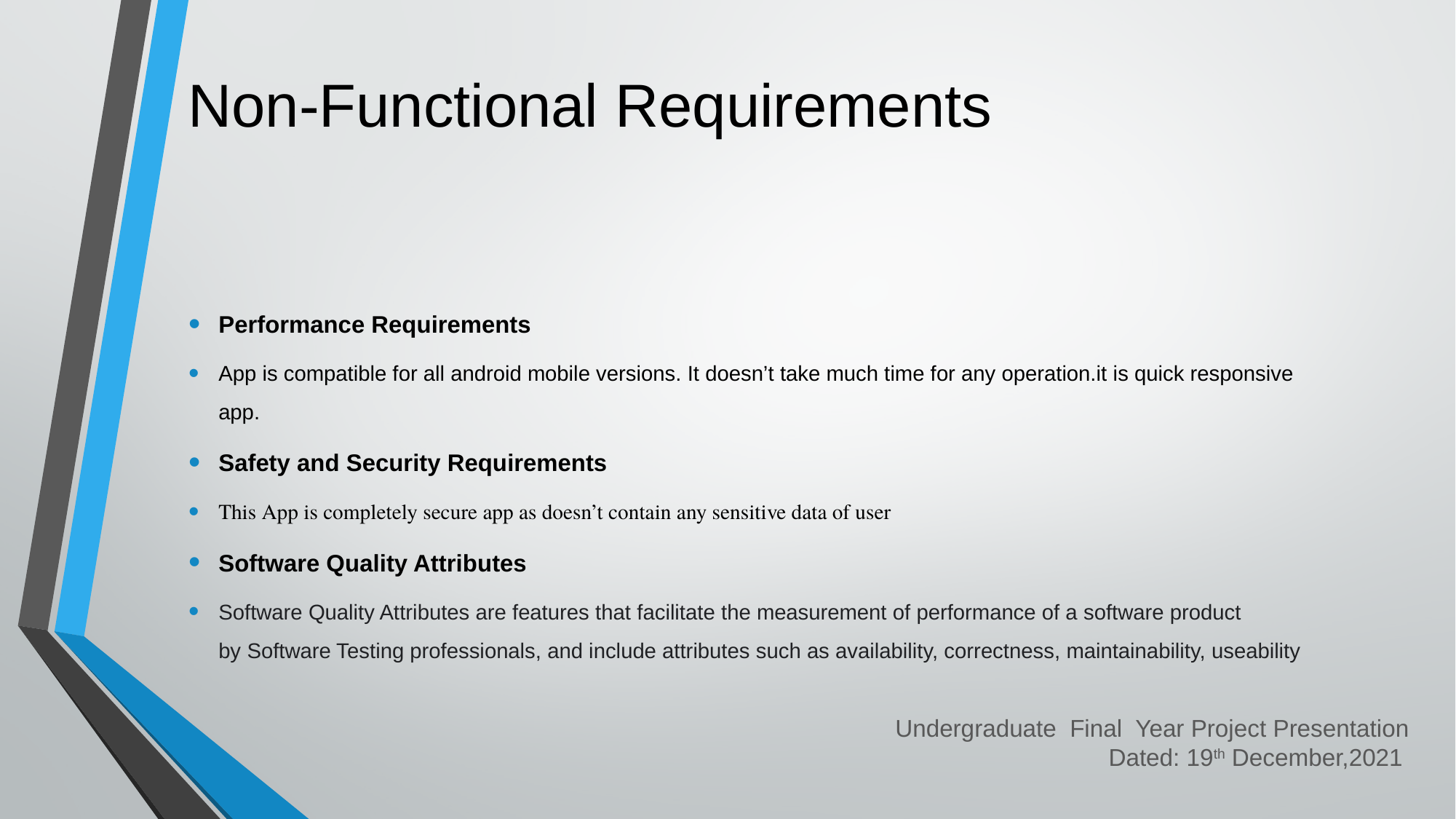

# Non-Functional Requirements

Performance Requirements
App is compatible for all android mobile versions. It doesn’t take much time for any operation.it is quick responsive app.
Safety and Security Requirements
This App is completely secure app as doesn’t contain any sensitive data of user
Software Quality Attributes
Software Quality Attributes are features that facilitate the measurement of performance of a software product by Software Testing professionals, and include attributes such as availability, correctness, maintainability, useability

Undergraduate  Final  Year Project Presentation
Dated: 19th December,2021